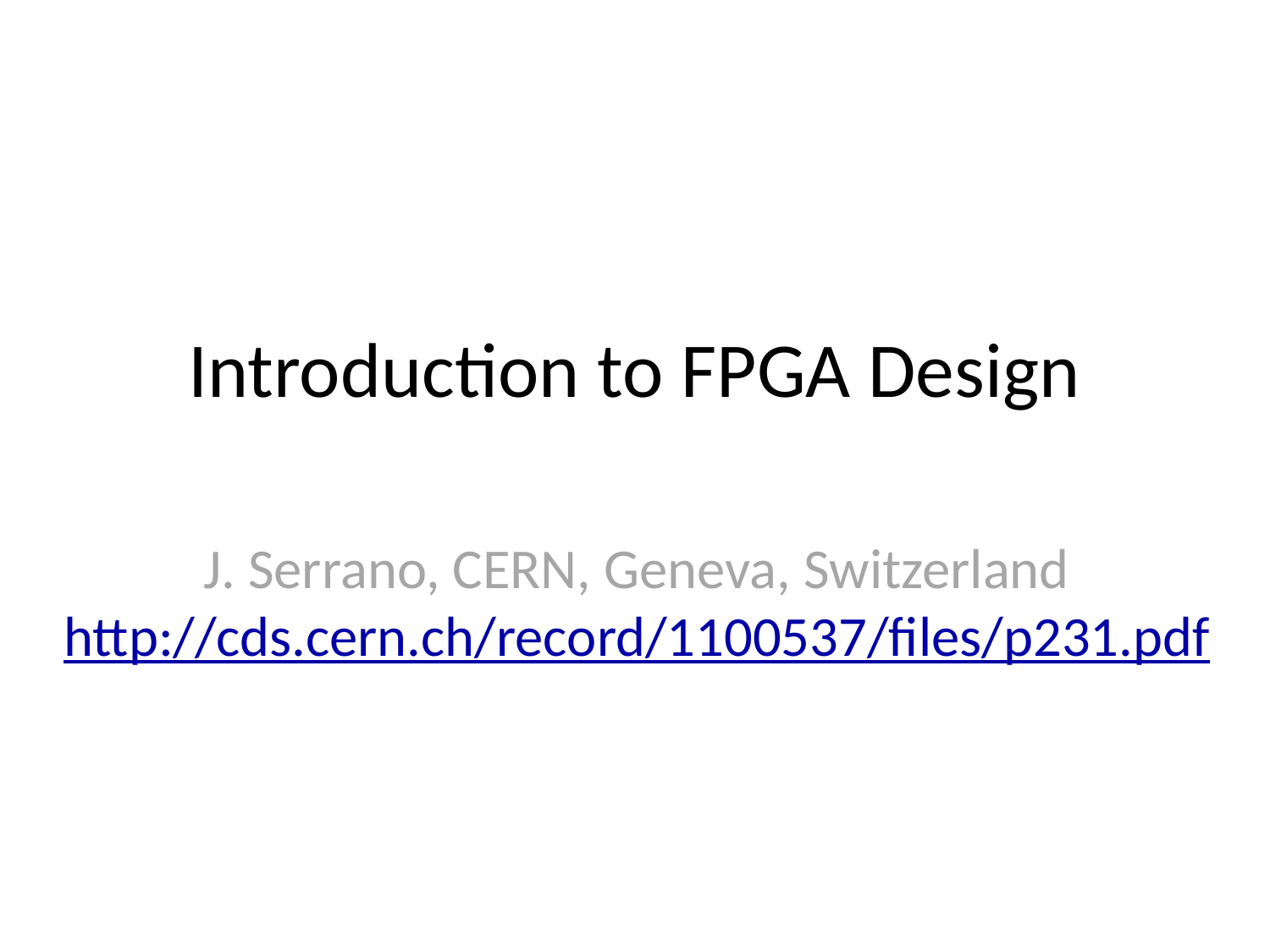

Introduction to FPGA Design
J. Serrano, CERN, Geneva, Switzerland
http://cds.cern.ch/record/1100537/files/p231.pdf